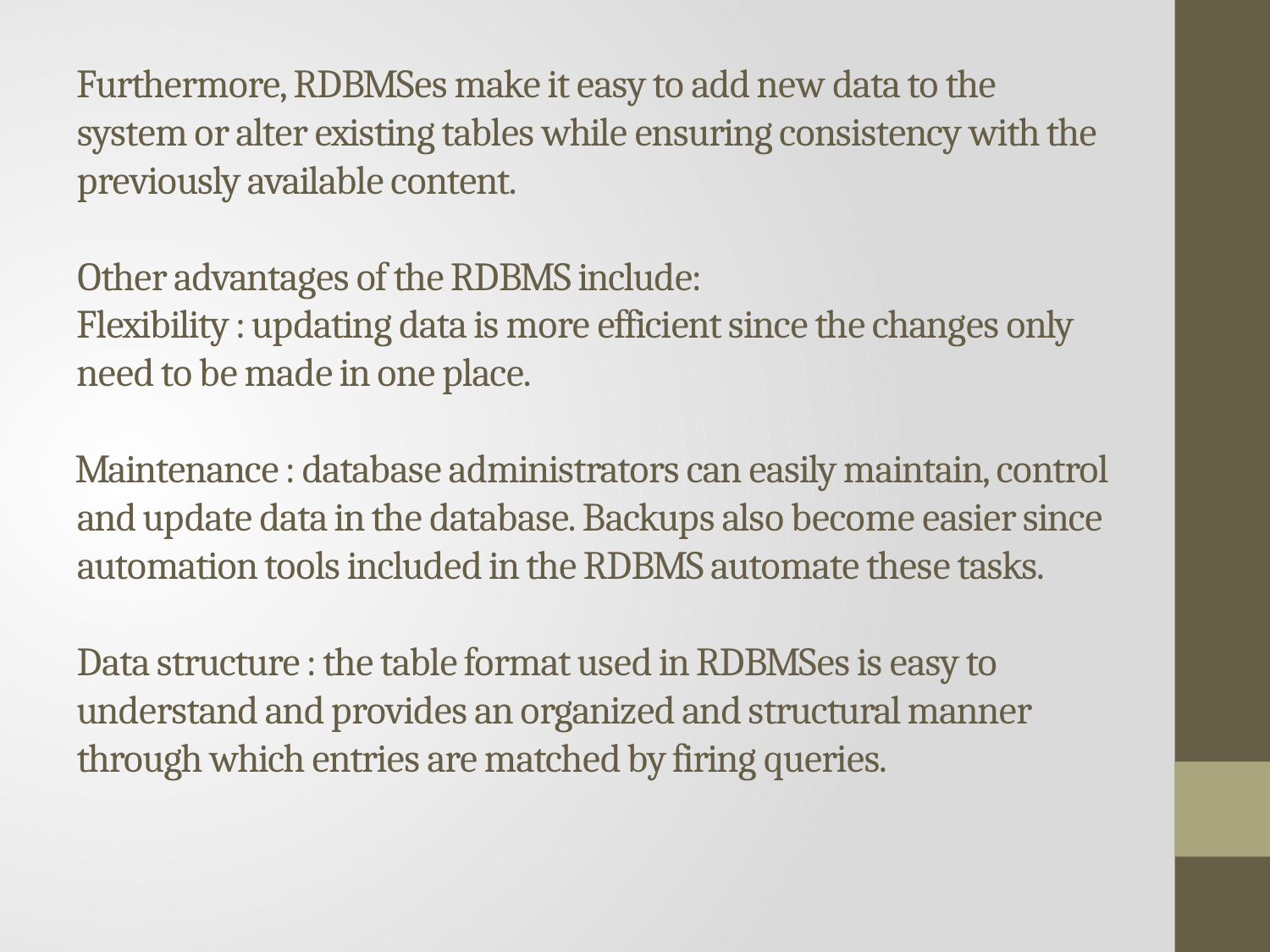

# Furthermore, RDBMSes make it easy to add new data to the system or alter existing tables while ensuring consistency with the previously available content. Other advantages of the RDBMS include: Flexibility : updating data is more efficient since the changes only need to be made in one place. Maintenance : database administrators can easily maintain, control and update data in the database. Backups also become easier since automation tools included in the RDBMS automate these tasks. Data structure : the table format used in RDBMSes is easy to understand and provides an organized and structural manner through which entries are matched by firing queries.